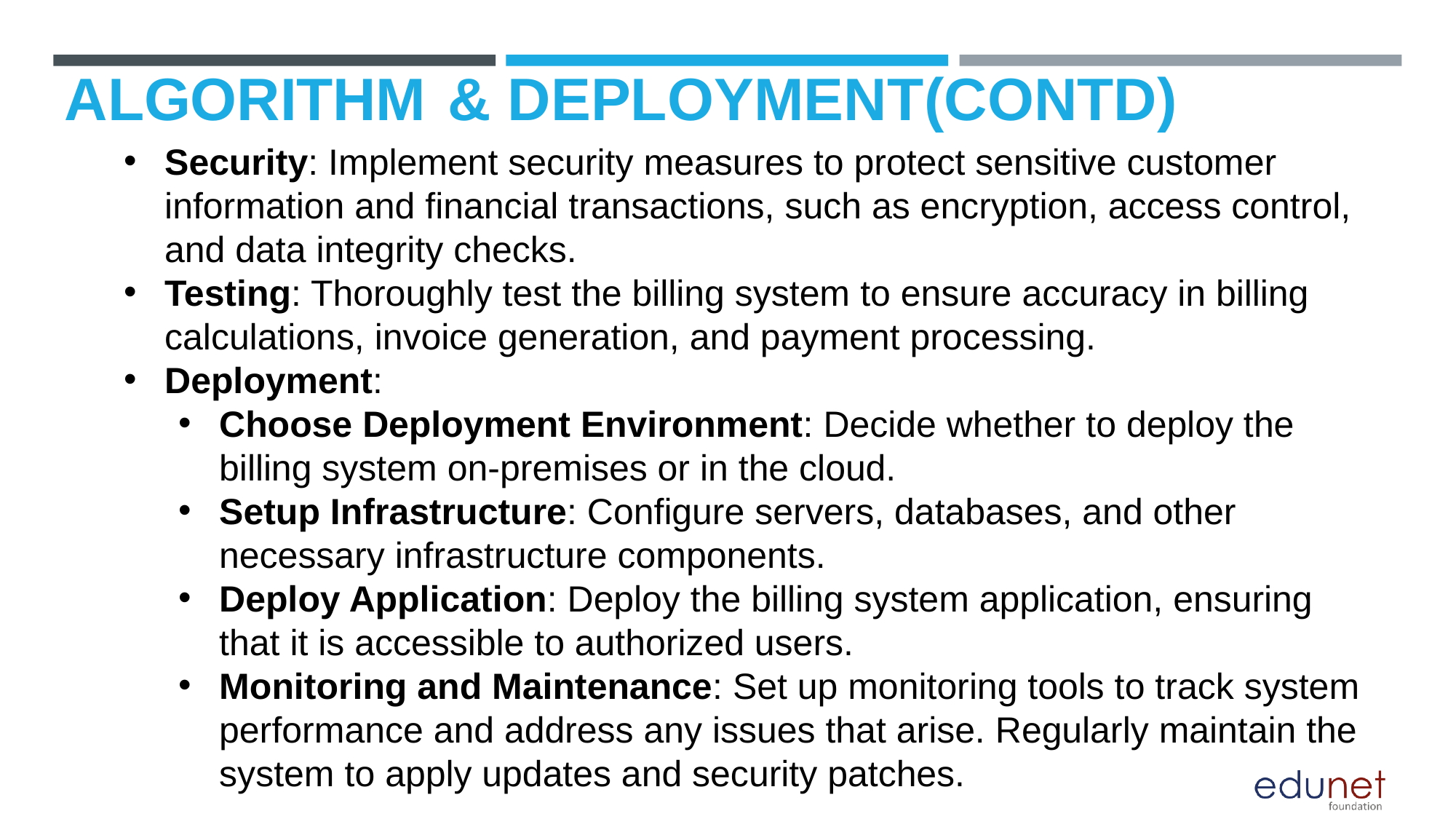

# ALGORITHM & DEPLOYMENT(CONTD)
Security: Implement security measures to protect sensitive customer information and financial transactions, such as encryption, access control, and data integrity checks.
Testing: Thoroughly test the billing system to ensure accuracy in billing calculations, invoice generation, and payment processing.
Deployment:
Choose Deployment Environment: Decide whether to deploy the billing system on-premises or in the cloud.
Setup Infrastructure: Configure servers, databases, and other necessary infrastructure components.
Deploy Application: Deploy the billing system application, ensuring that it is accessible to authorized users.
Monitoring and Maintenance: Set up monitoring tools to track system performance and address any issues that arise. Regularly maintain the system to apply updates and security patches.